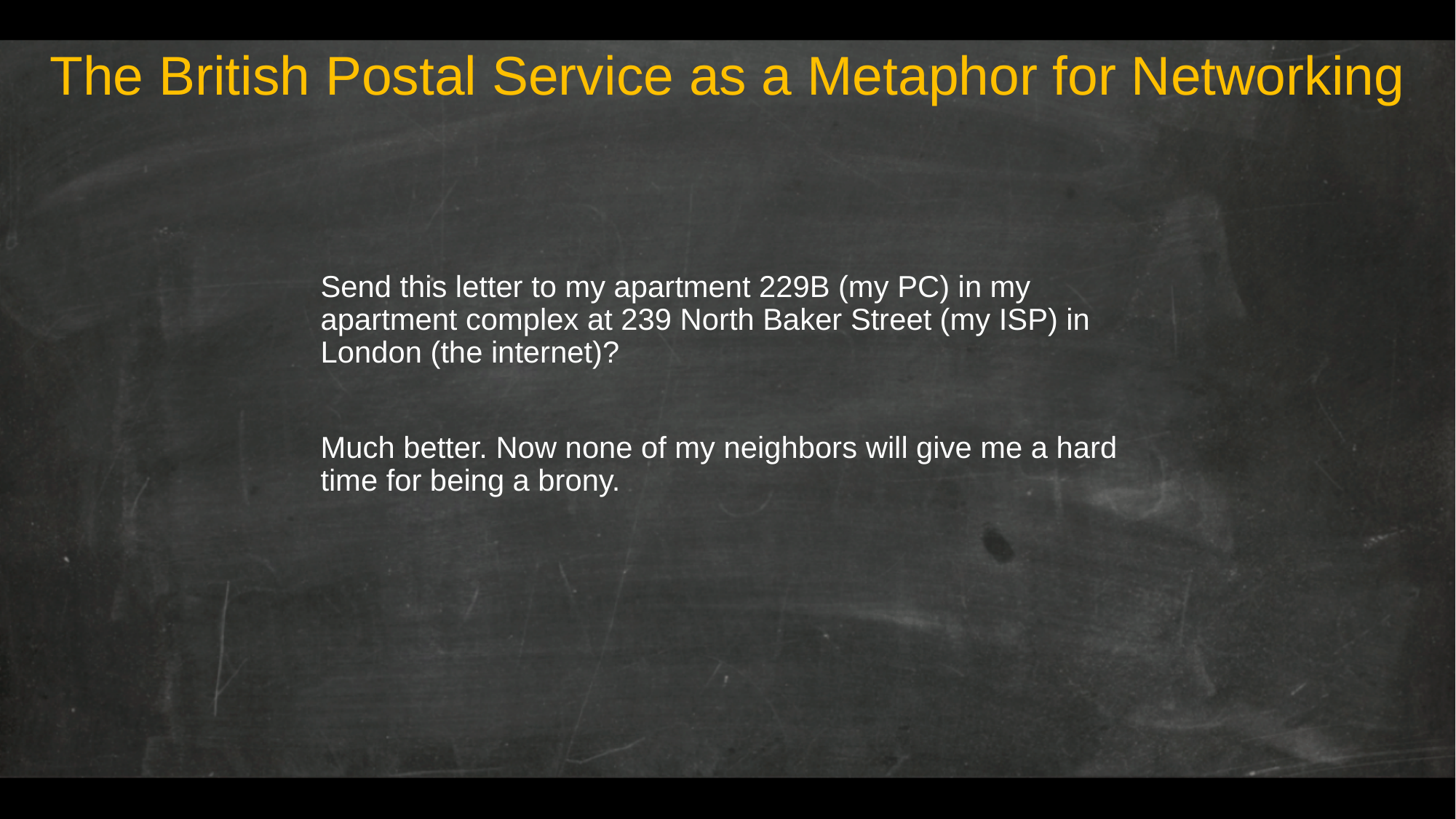

# The British Postal Service as a Metaphor for Networking
Send this letter to my apartment 229B (my PC) in my apartment complex at 239 North Baker Street (my ISP) in London (the internet)?

Much better. Now none of my neighbors will give me a hard time for being a brony.